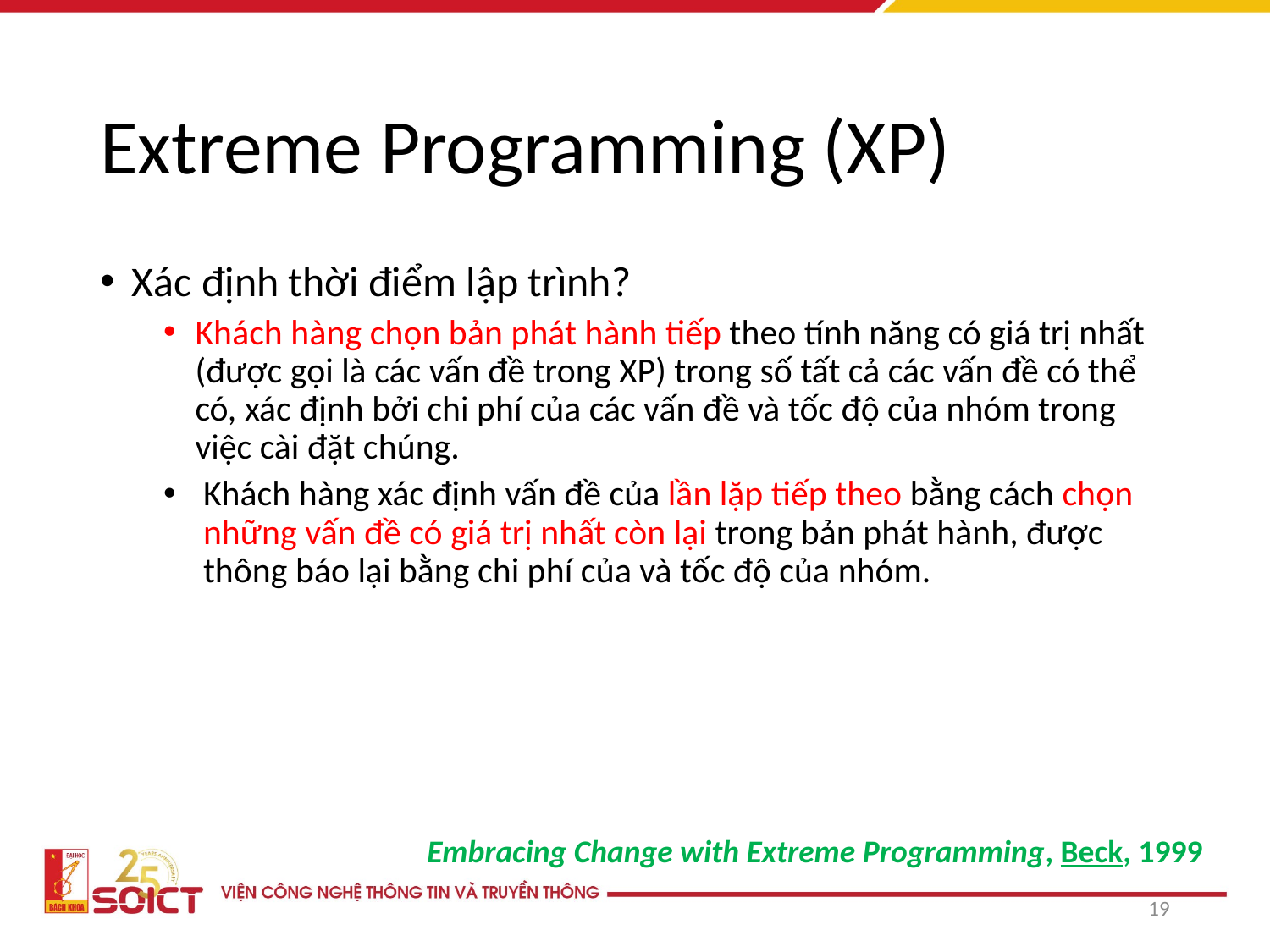

# Extreme Programming (XP)
Xác định thời điểm lập trình?
Khách hàng chọn bản phát hành tiếp theo tính năng có giá trị nhất (được gọi là các vấn đề trong XP) trong số tất cả các vấn đề có thể có, xác định bởi chi phí của các vấn đề và tốc độ của nhóm trong việc cài đặt chúng.
Khách hàng xác định vấn đề của lần lặp tiếp theo bằng cách chọn những vấn đề có giá trị nhất còn lại trong bản phát hành, được thông báo lại bằng chi phí của và tốc độ của nhóm.
Embracing Change with Extreme Programming, Beck, 1999
19